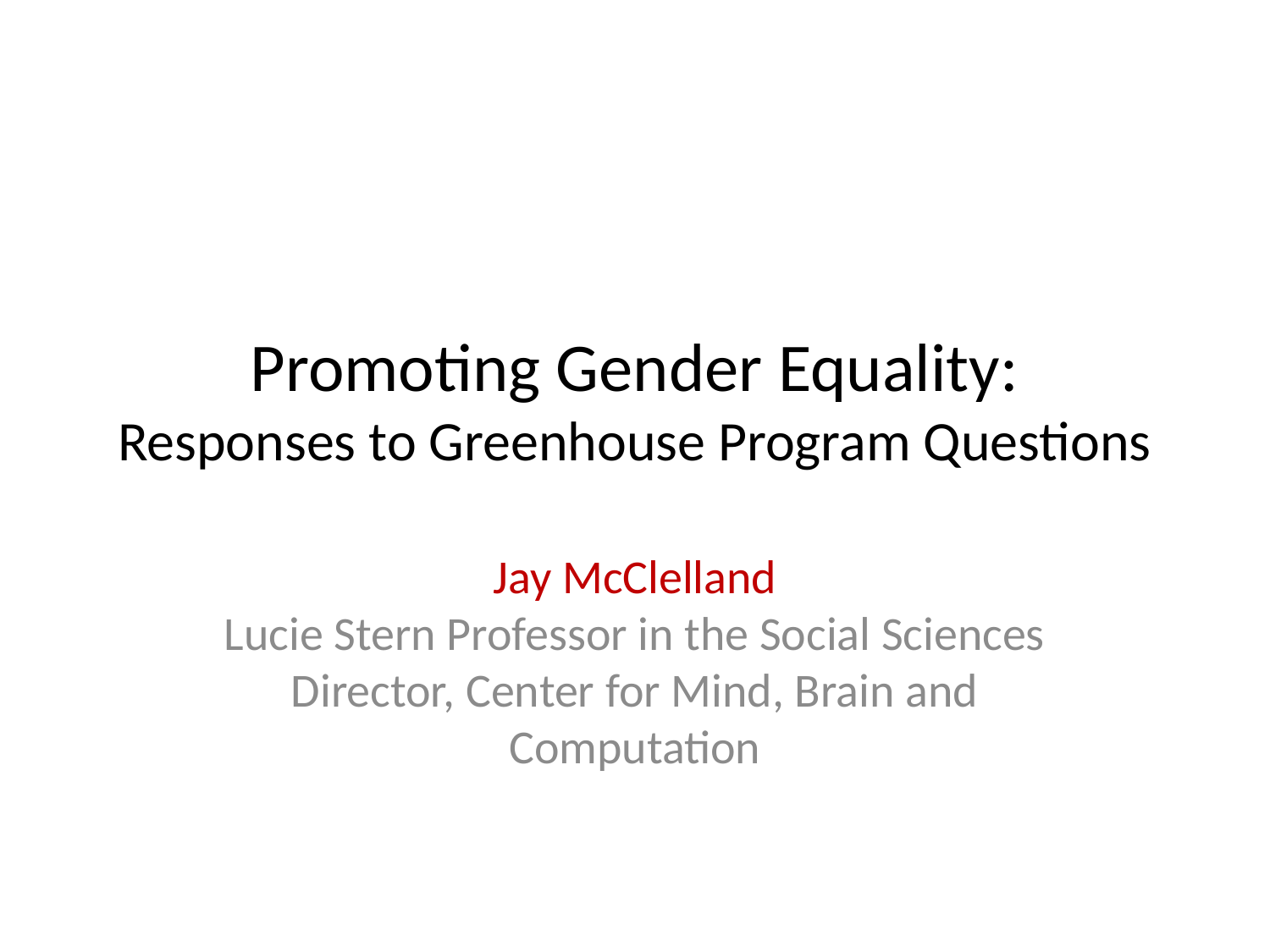

# Promoting Gender Equality: Responses to Greenhouse Program Questions
Jay McClelland
Lucie Stern Professor in the Social Sciences
Director, Center for Mind, Brain and Computation